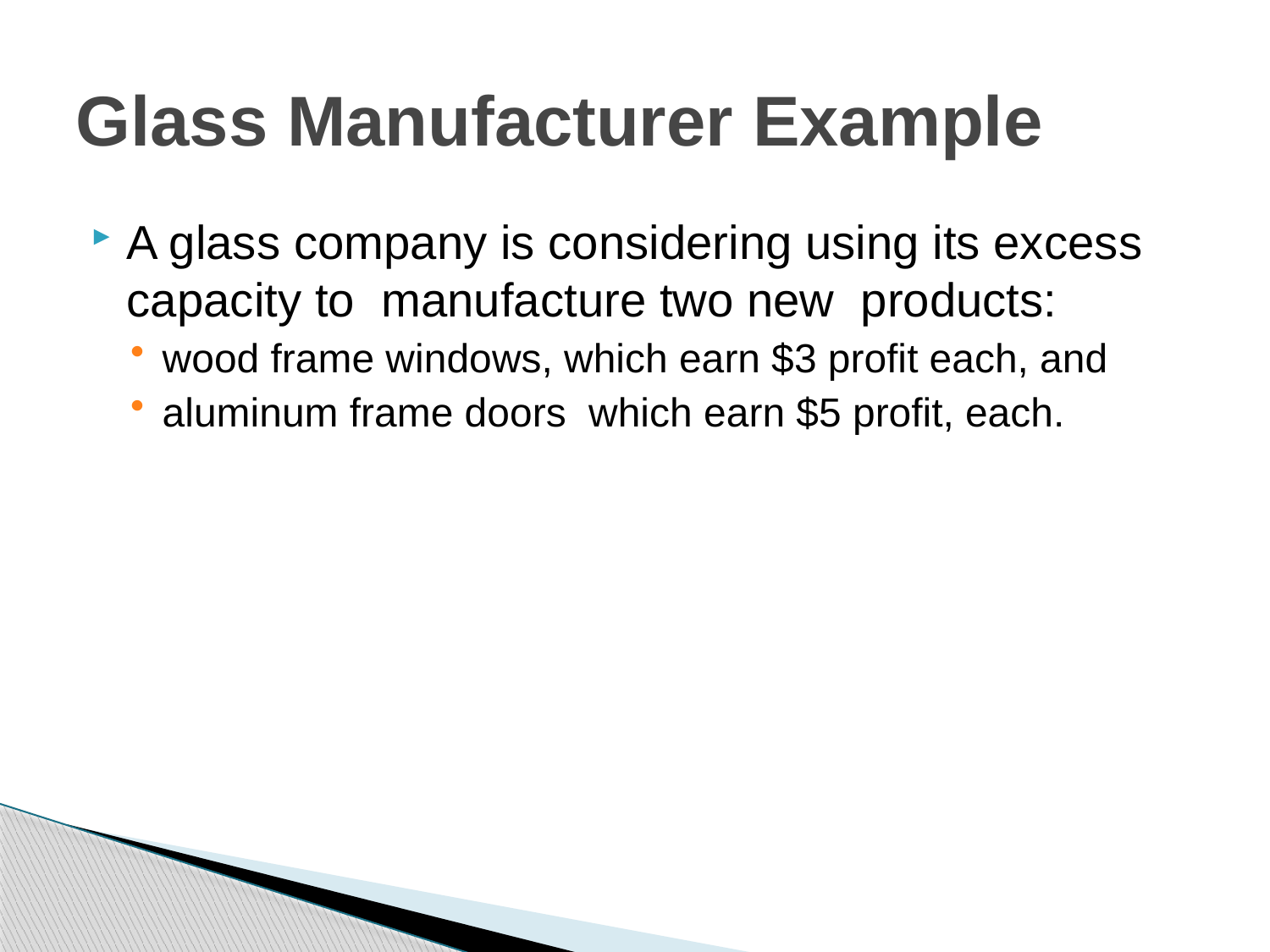

# Glass Manufacturer Example
A glass company is considering using its excess capacity to  manufacture two new  products:
wood frame windows, which earn $3 profit each, and
aluminum frame doors  which earn $5 profit, each.